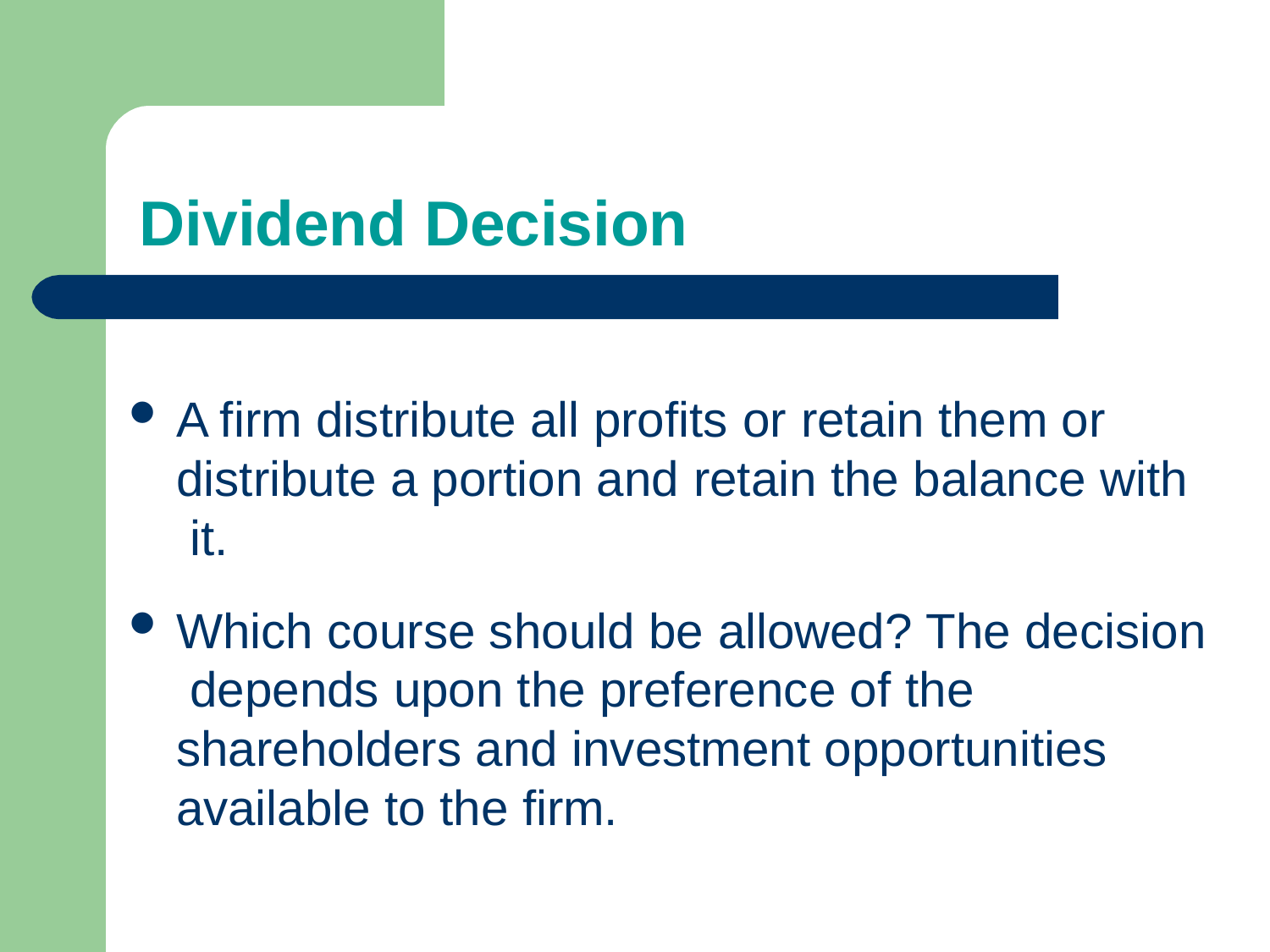

# Dividend Decision
A firm distribute all profits or retain them or  distribute a portion and retain the balance with  it.
Which course should be allowed? The decision  depends upon the preference of the  shareholders and investment opportunities  available to the firm.